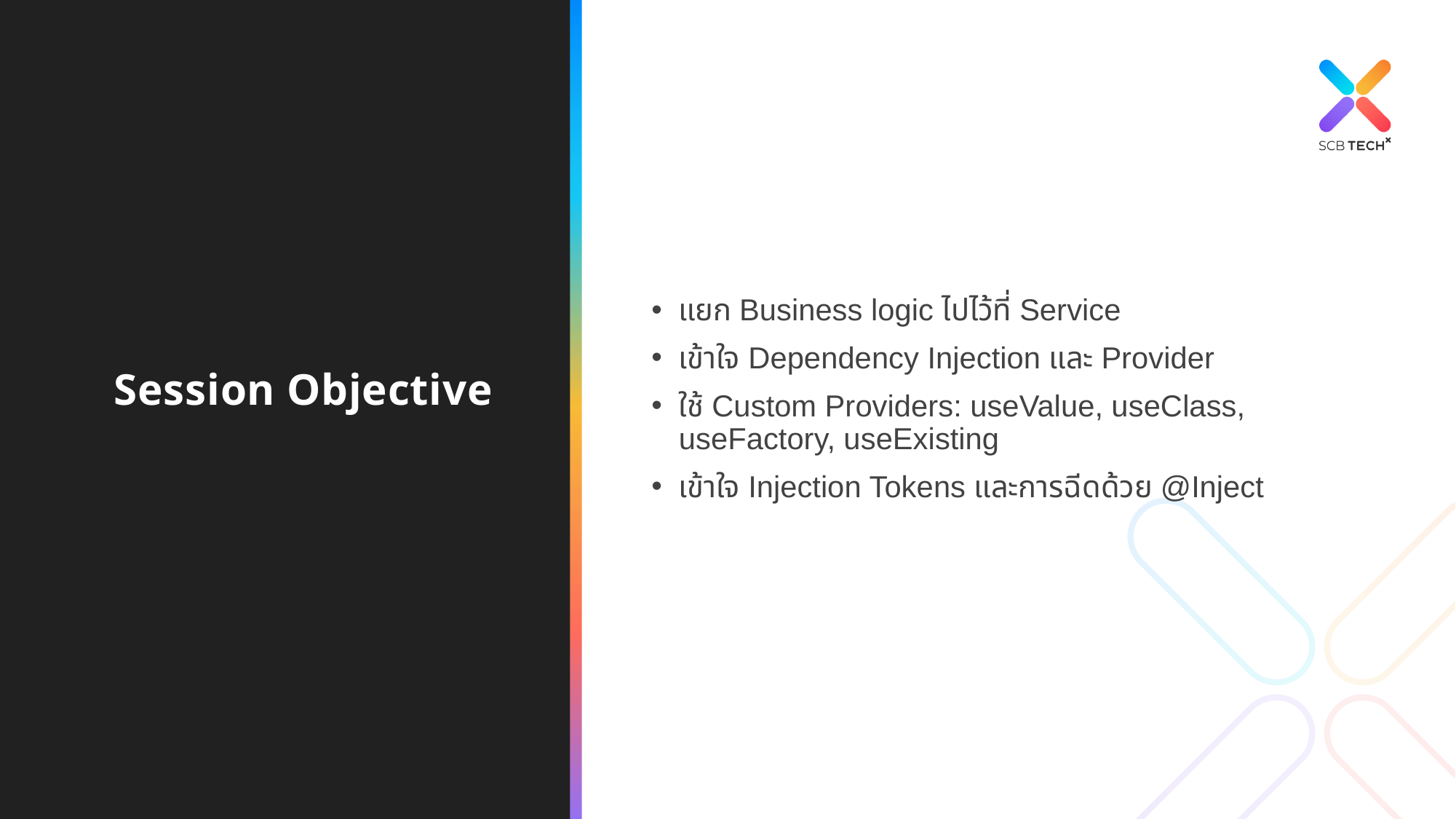

แยก Business logic ไปไว้ที่ Service
เข้าใจ Dependency Injection และ Provider
ใช้ Custom Providers: useValue, useClass, useFactory, useExisting
เข้าใจ Injection Tokens และการฉีดด้วย @Inject
# Session Objective